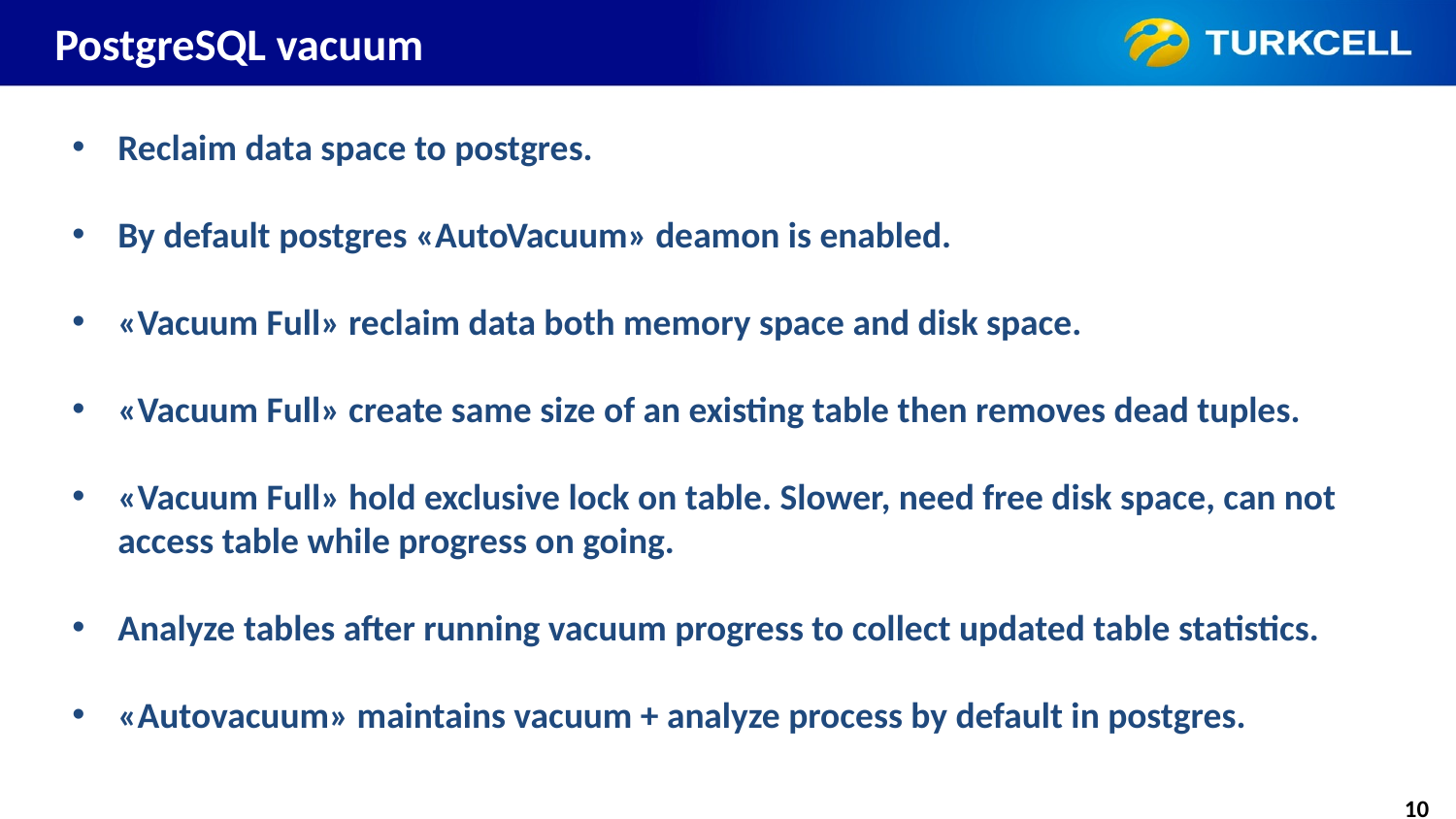

# PostgreSQL vacuum
Reclaim data space to postgres.

By default postgres «AutoVacuum» deamon is enabled.

«Vacuum Full» reclaim data both memory space and disk space.

«Vacuum Full» create same size of an existing table then removes dead tuples.

«Vacuum Full» hold exclusive lock on table. Slower, need free disk space, can not access table while progress on going.

Analyze tables after running vacuum progress to collect updated table statistics.

«Autovacuum» maintains vacuum + analyze process by default in postgres.